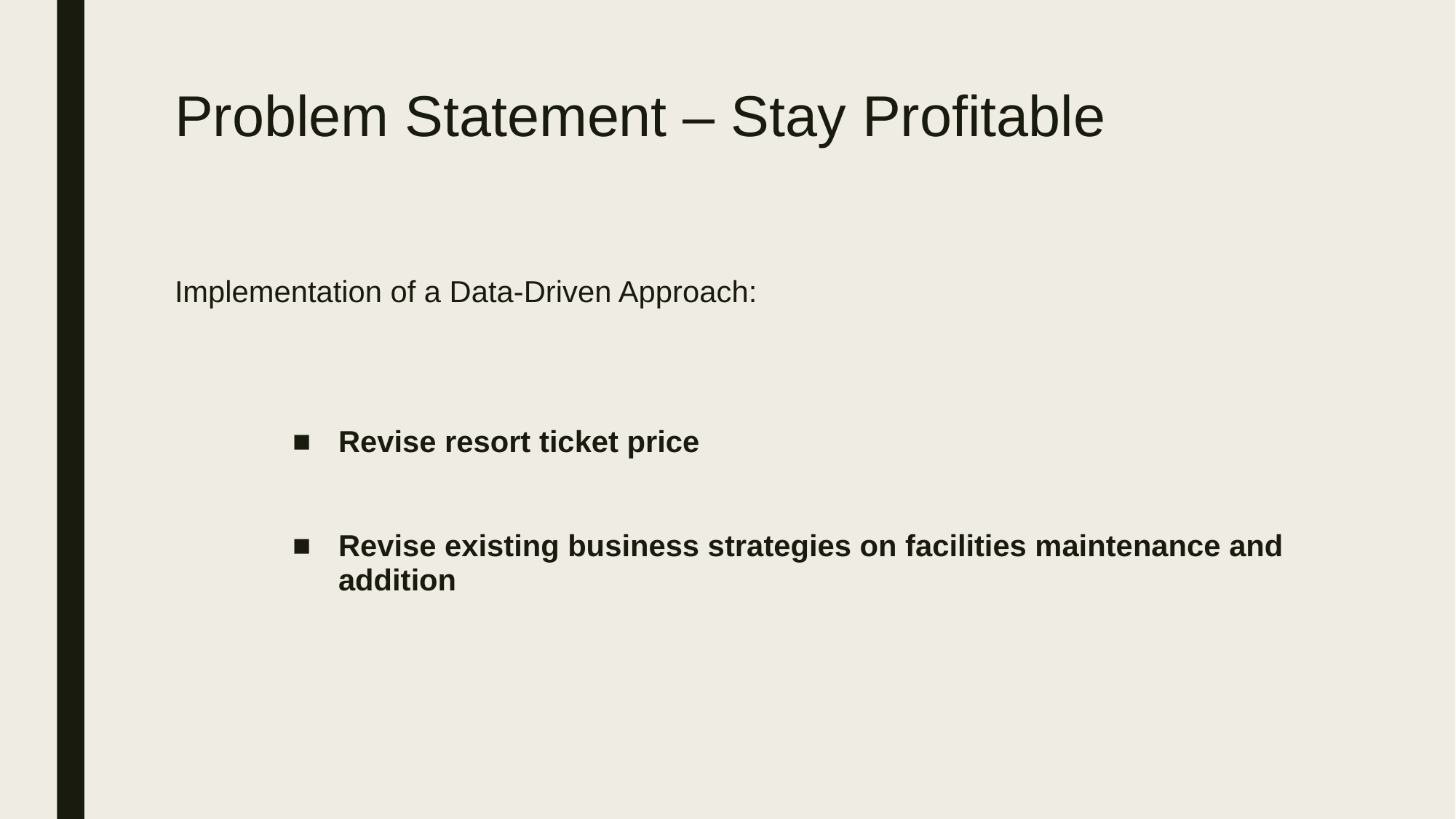

# Problem Statement – Stay Profitable
Implementation of a Data-Driven Approach:

Revise resort ticket price

Revise existing business strategies on facilities maintenance and addition